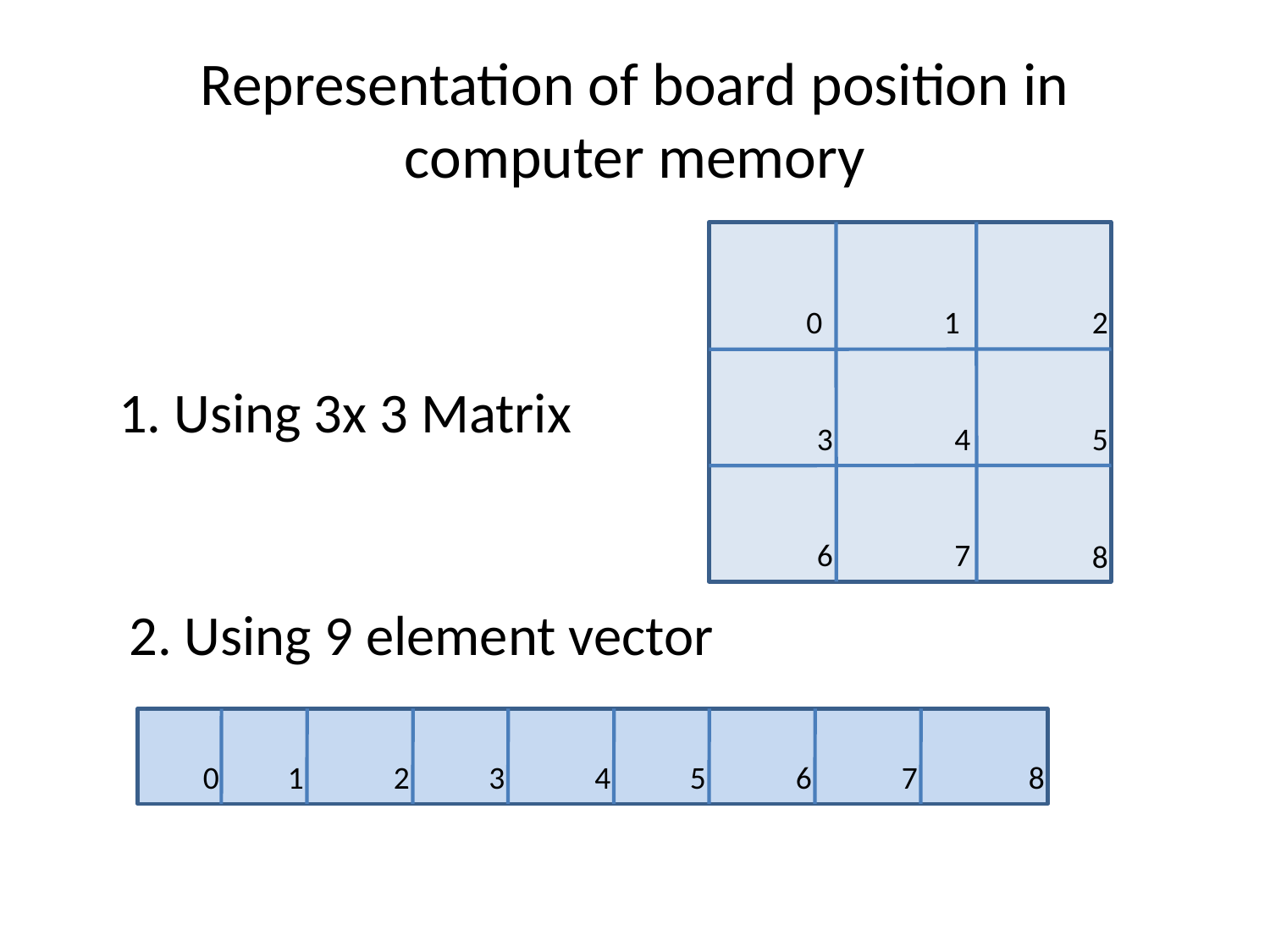

# Representation of board position in computer memory

0
1
2
1. Using 3x 3 Matrix
3
4
5
6
7
8
2. Using 9 element vector

0
1
2
3
4
5
6
7
8